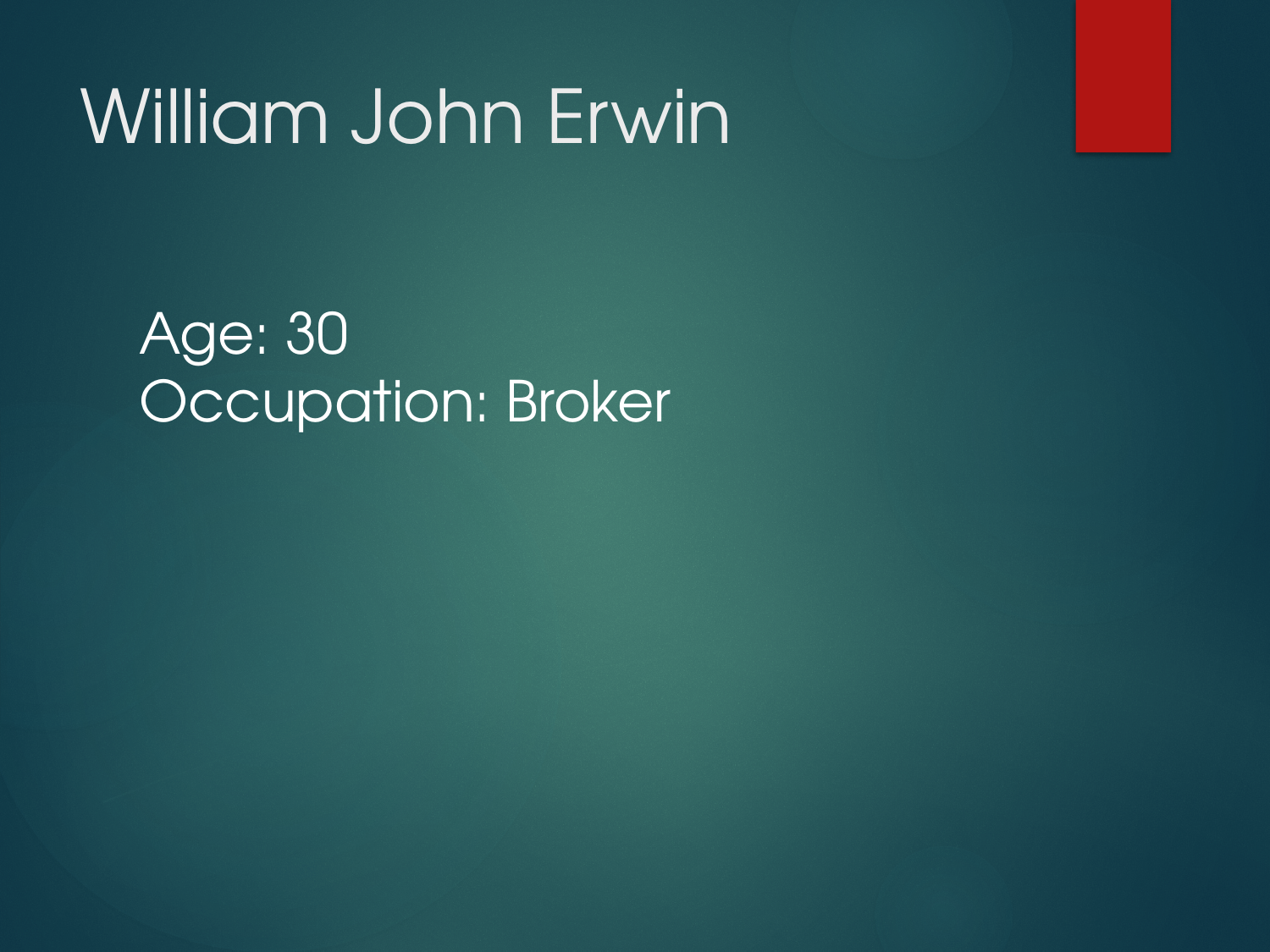

# William John Erwin

Age: 30
Occupation: Broker